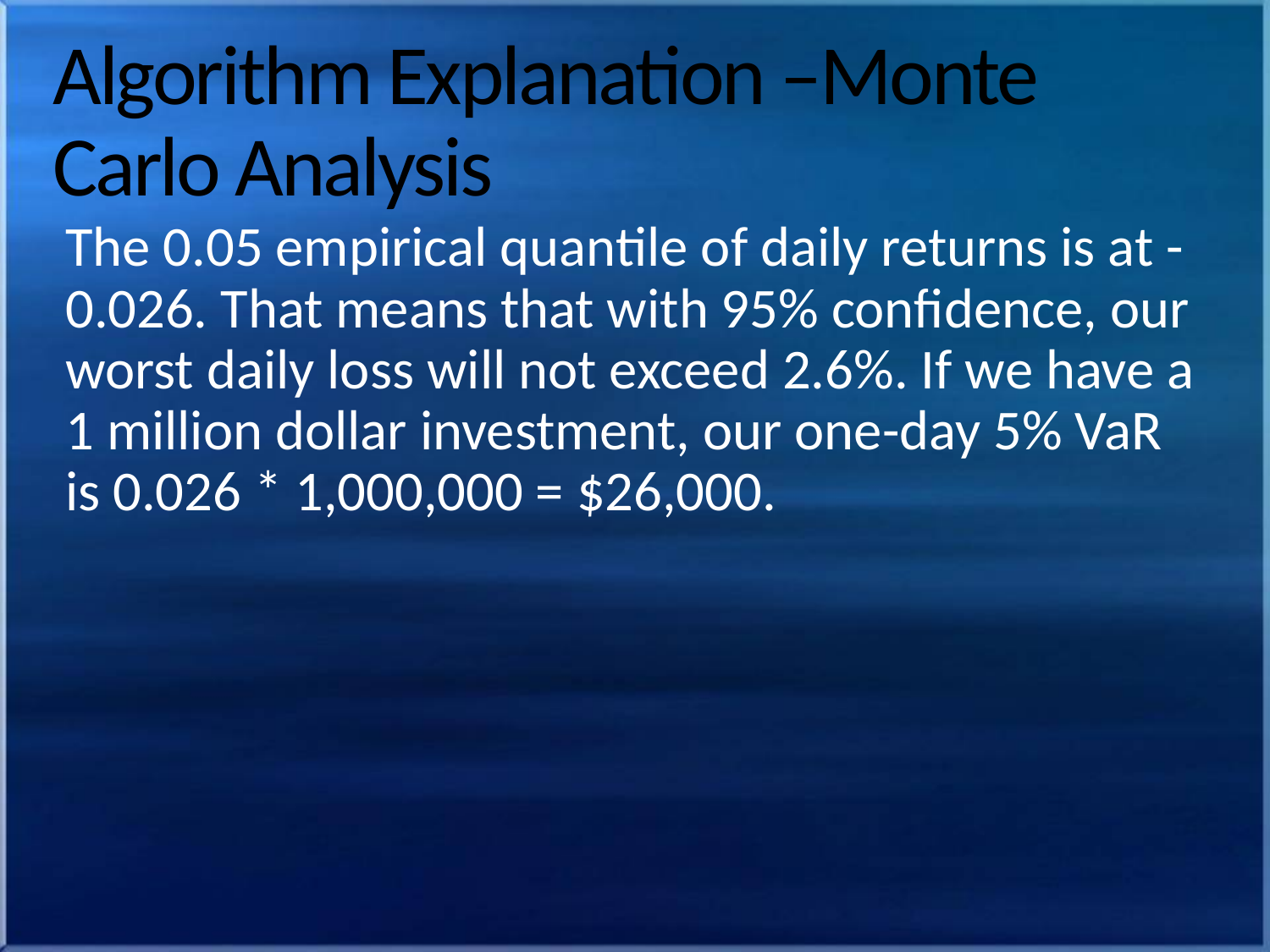

# Algorithm Explanation –Monte Carlo Analysis
The 0.05 empirical quantile of daily returns is at -0.026. That means that with 95% confidence, our worst daily loss will not exceed 2.6%. If we have a 1 million dollar investment, our one-day 5% VaR is 0.026 * 1,000,000 = $26,000.